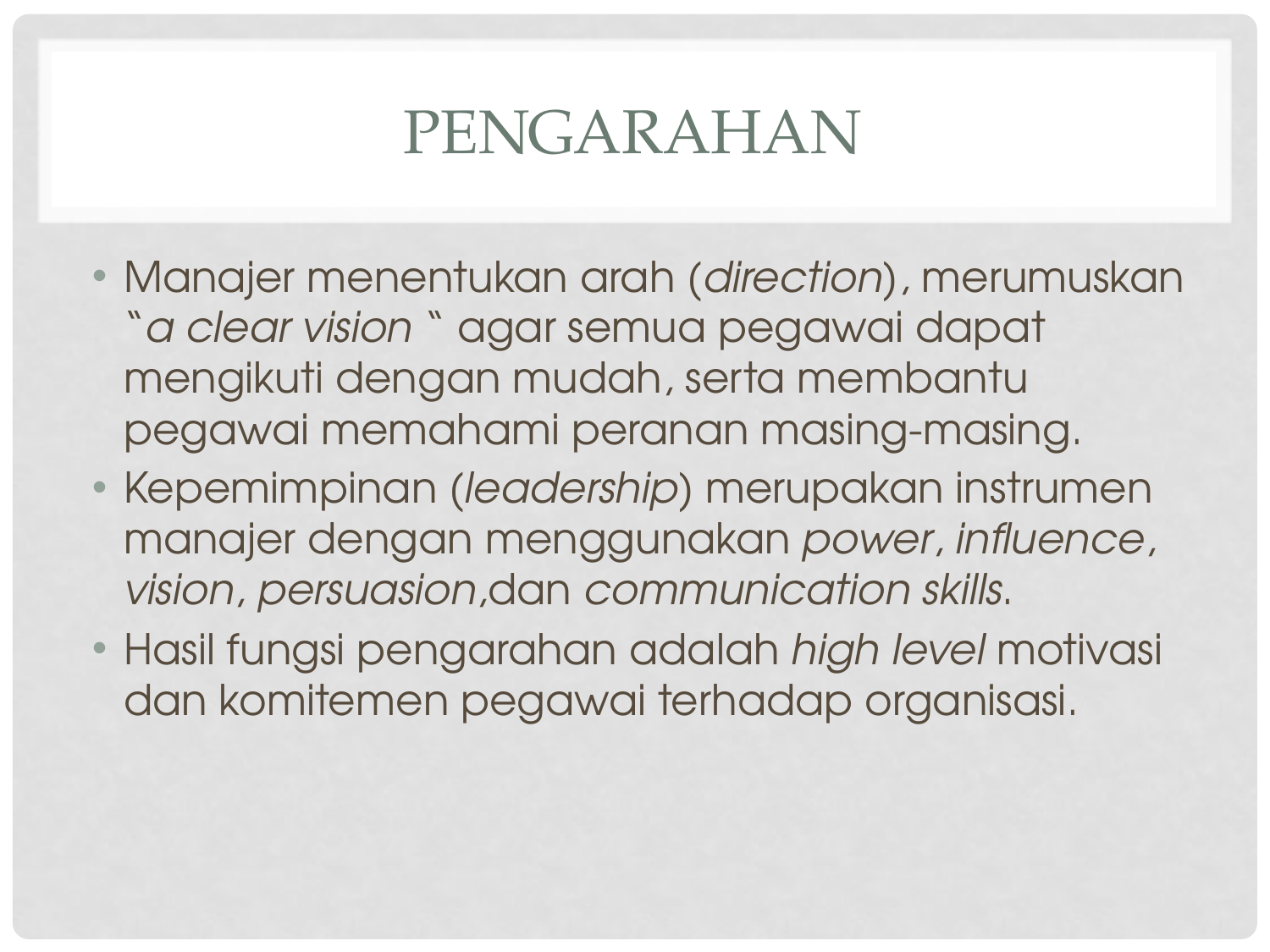

# Pengarahan
Manajer menentukan arah (direction), merumuskan “a clear vision “ agar semua pegawai dapat mengikuti dengan mudah, serta membantu pegawai memahami peranan masing-masing.
Kepemimpinan (leadership) merupakan instrumen manajer dengan menggunakan power, influence, vision, persuasion,dan communication skills.
Hasil fungsi pengarahan adalah high level motivasi dan komitemen pegawai terhadap organisasi.